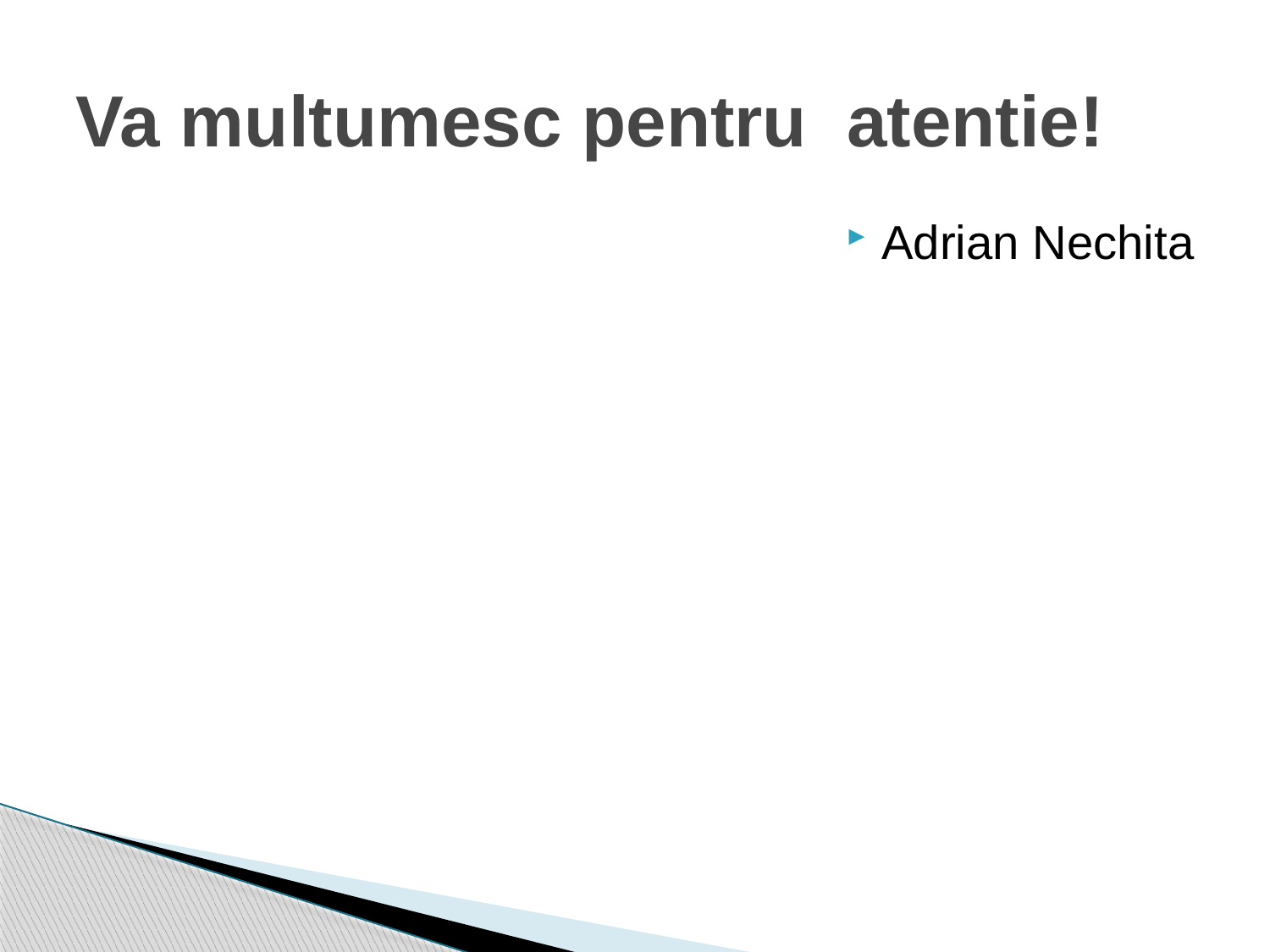

# Va multumesc pentru  atentie!
Adrian Nechita